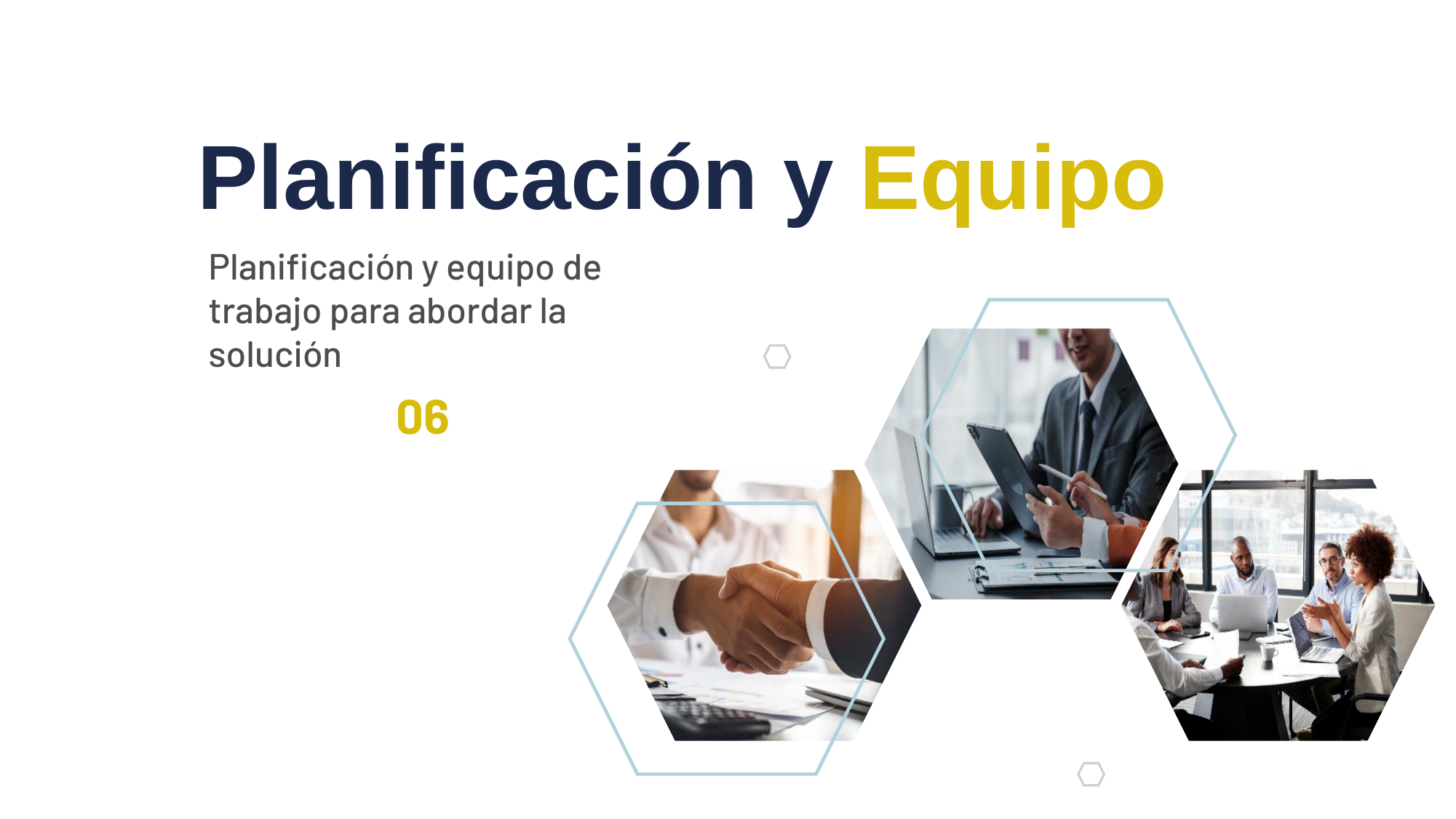

Planificación y Equipo
Planificación y equipo de trabajo para abordar la solución

06